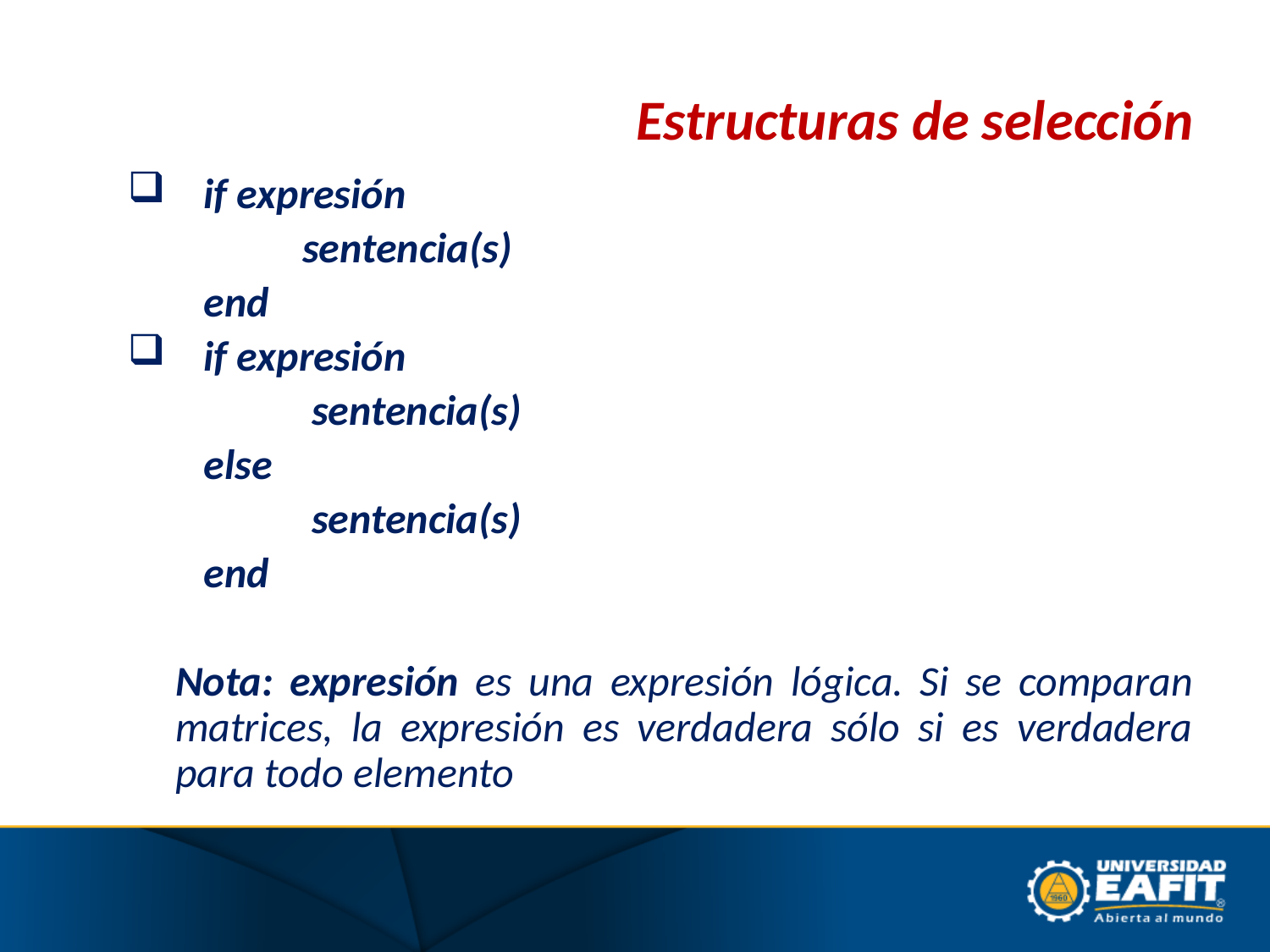

# Estructuras de selección
   if expresión
		sentencia(s)
	   end
   if expresión
		 sentencia(s)
	   else
		 sentencia(s)
	   end

	Nota: expresión es una expresión lógica. Si se comparan matrices, la expresión es verdadera sólo si es verdadera para todo elemento